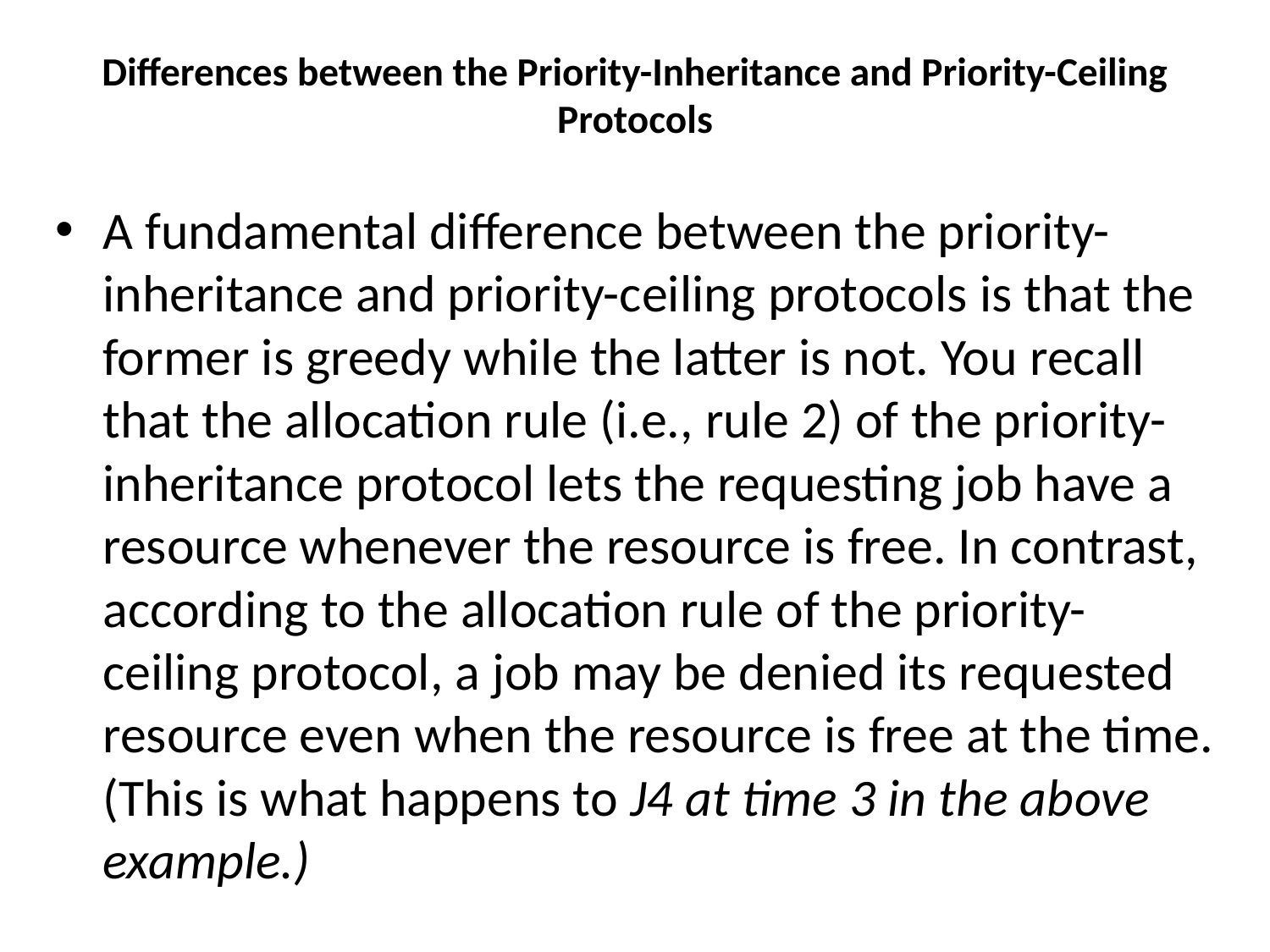

# Differences between the Priority-Inheritance and Priority-Ceiling Protocols
A fundamental difference between the priority-inheritance and priority-ceiling protocols is that the former is greedy while the latter is not. You recall that the allocation rule (i.e., rule 2) of the priority-inheritance protocol lets the requesting job have a resource whenever the resource is free. In contrast, according to the allocation rule of the priority-ceiling protocol, a job may be denied its requested resource even when the resource is free at the time. (This is what happens to J4 at time 3 in the above example.)